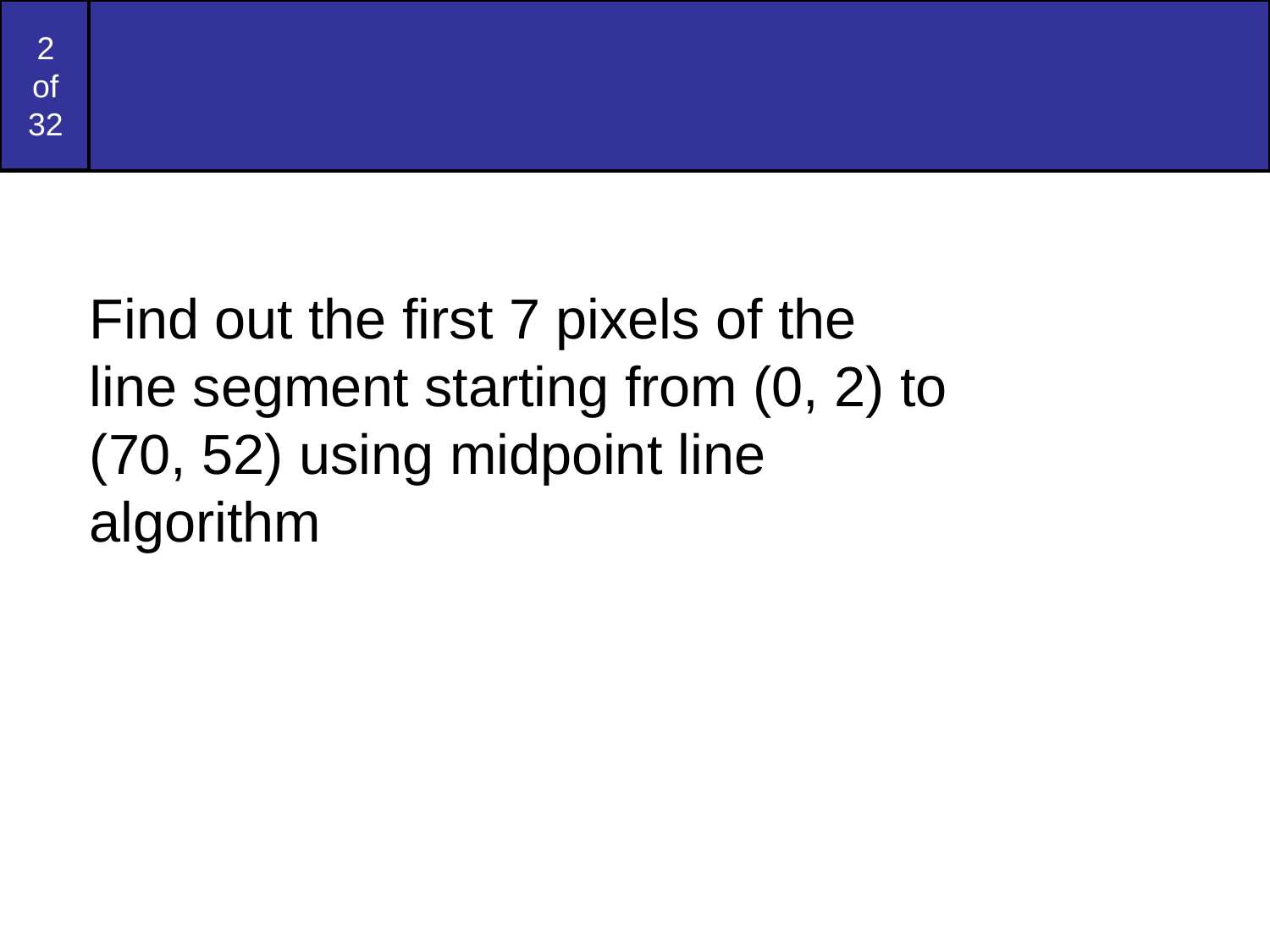

#
Find out the first 7 pixels of the line segment starting from (0, 2) to (70, 52) using midpoint line algorithm